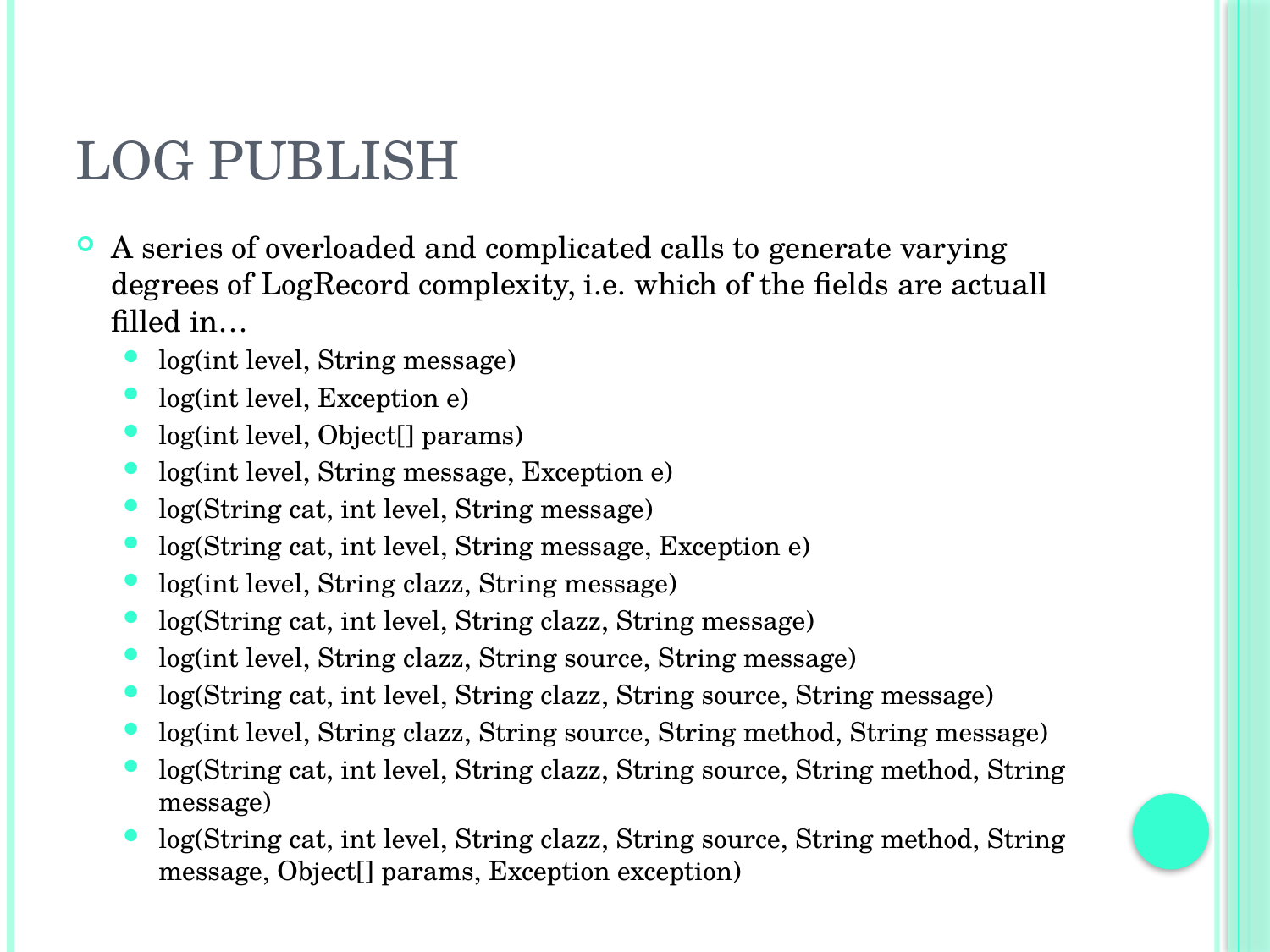

# Log Publish
A series of overloaded and complicated calls to generate varying degrees of LogRecord complexity, i.e. which of the fields are actuall filled in…
log(int level, String message)
log(int level, Exception e)
log(int level, Object[] params)
log(int level, String message, Exception e)
log(String cat, int level, String message)
log(String cat, int level, String message, Exception e)
log(int level, String clazz, String message)
log(String cat, int level, String clazz, String message)
log(int level, String clazz, String source, String message)
log(String cat, int level, String clazz, String source, String message)
log(int level, String clazz, String source, String method, String message)
log(String cat, int level, String clazz, String source, String method, String message)
log(String cat, int level, String clazz, String source, String method, String message, Object[] params, Exception exception)